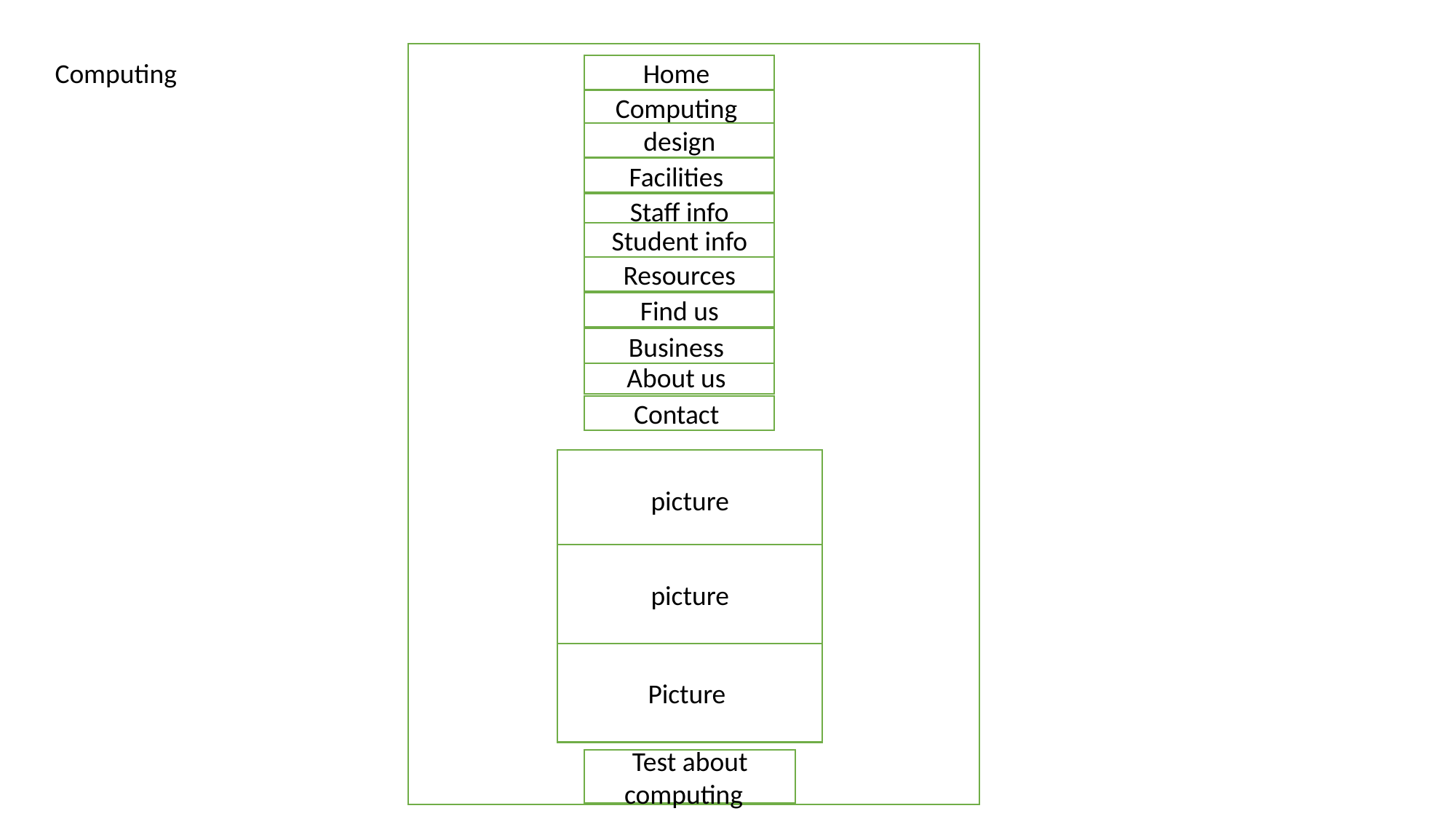

Computing
Home
Computing
design
Facilities
Staff info
Student info
Resources
Find us
Business
About us
Contact
picture
picture
Picture
Test about computing